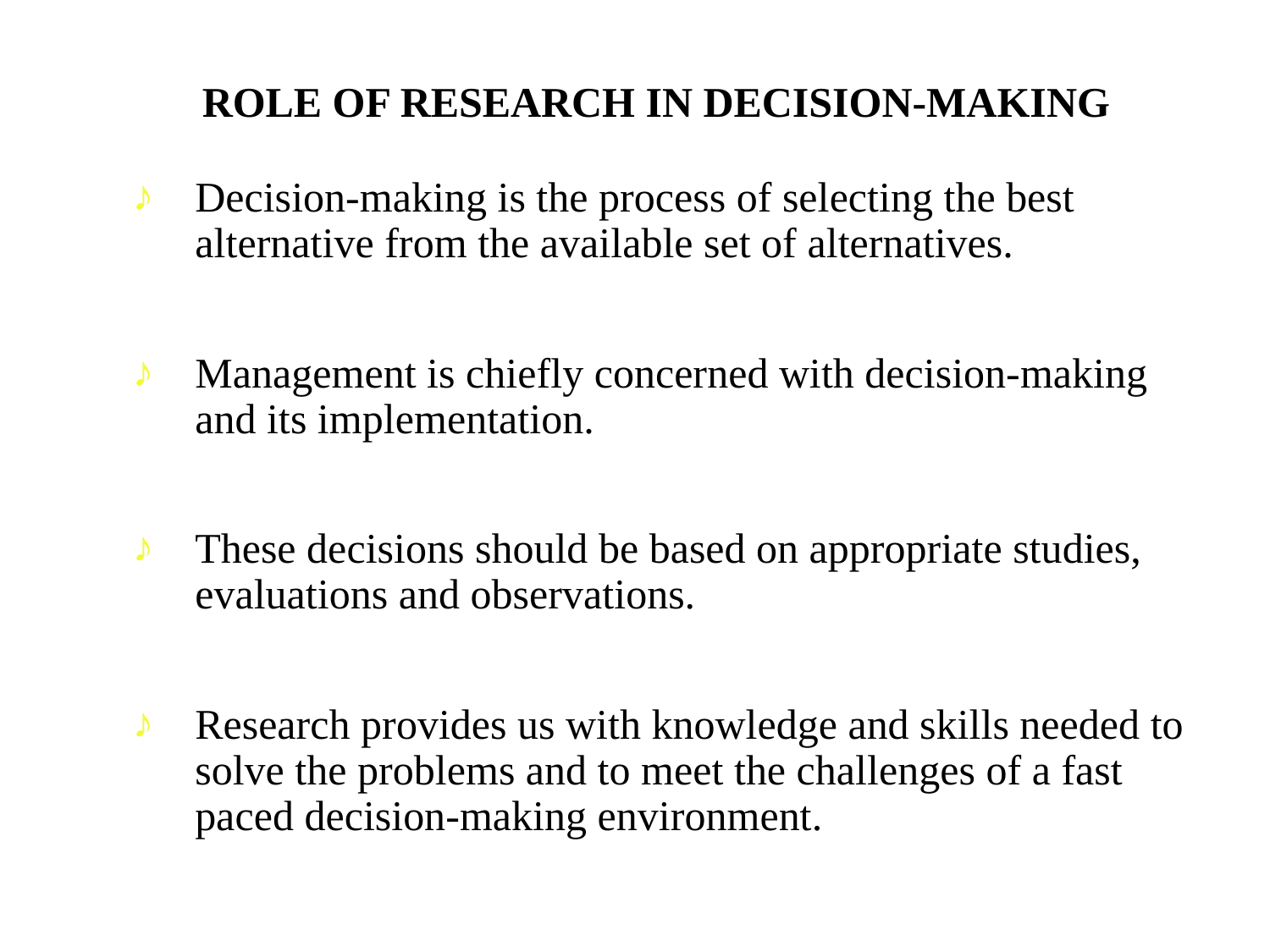

ROLE OF RESEARCH IN DECISION-MAKING
Decision-making is the process of selecting the best alternative from the available set of alternatives.

Management is chiefly concerned with decision-making and its implementation.

These decisions should be based on appropriate studies, evaluations and observations.

Research provides us with knowledge and skills needed to solve the problems and to meet the challenges of a fast paced decision-making environment.